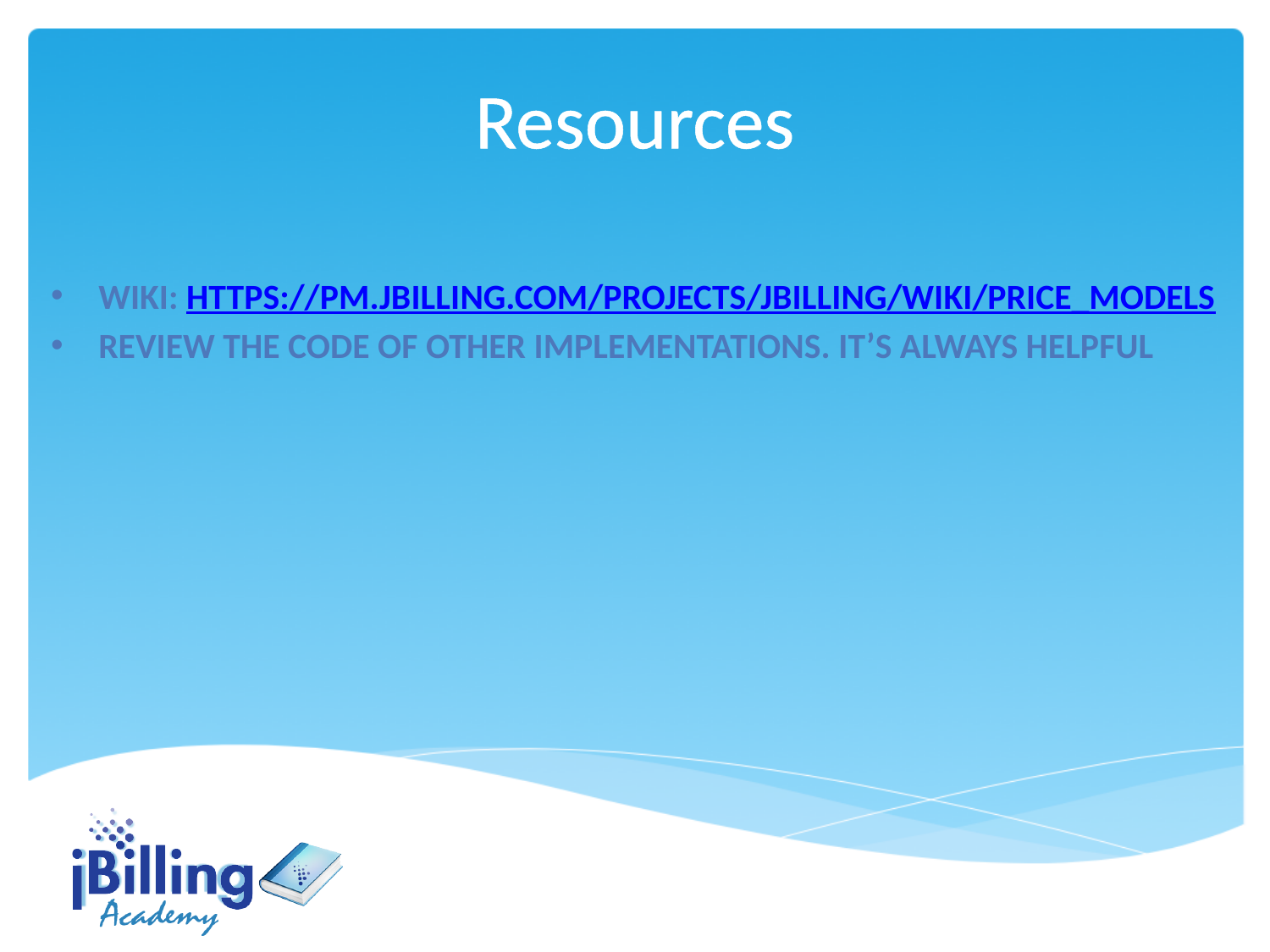

# Resources
wiki: https://pm.jbilling.com/projects/jbilling/wiki/Price_Models
Review the code of other implementations. It’s always helpful